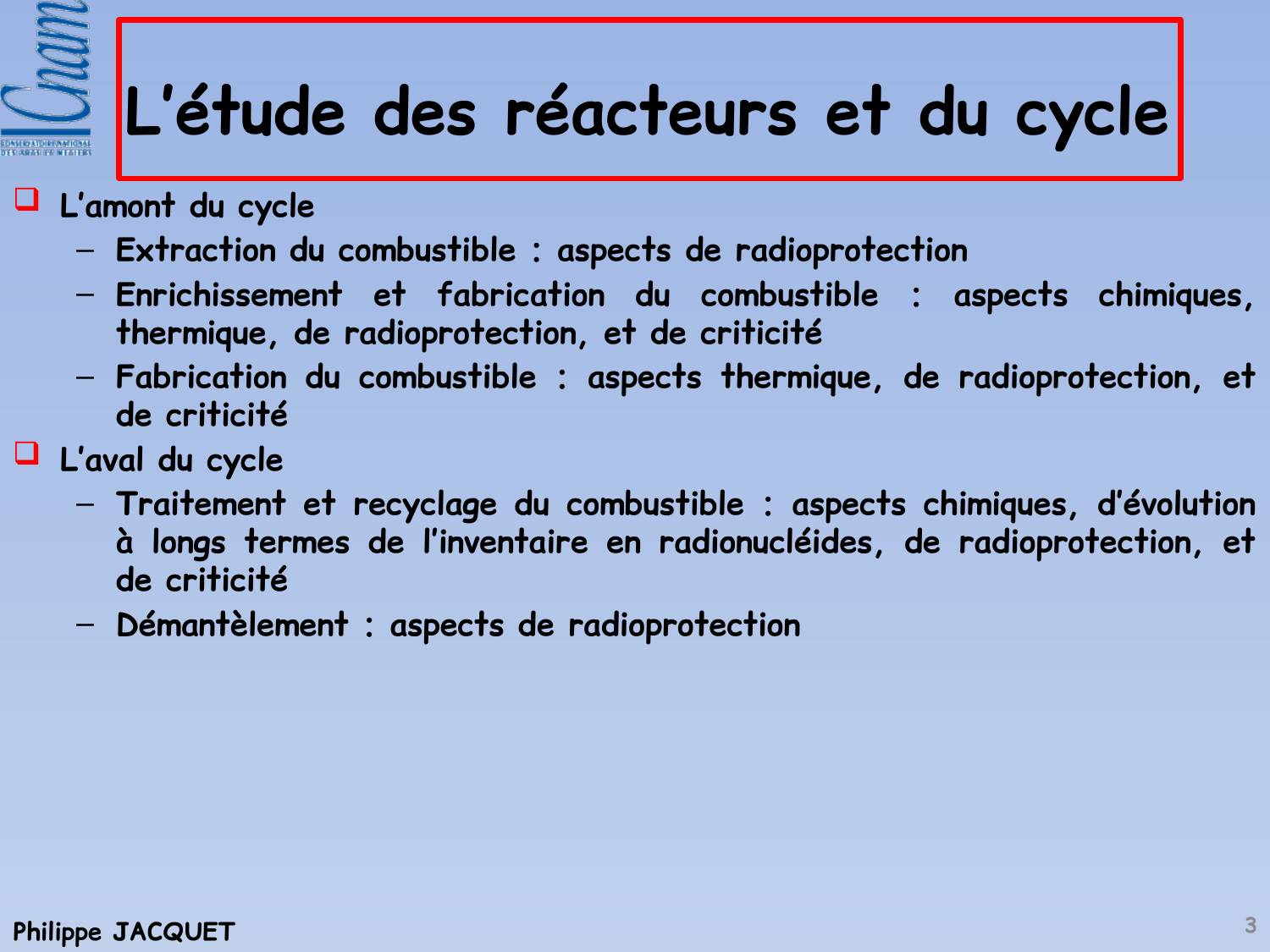

# L’étude des réacteurs et du cycle
L’amont du cycle
Extraction du combustible : aspects de radioprotection
Enrichissement et fabrication du combustible : aspects chimiques, thermique, de radioprotection, et de criticité
Fabrication du combustible : aspects thermique, de radioprotection, et de criticité
L’aval du cycle
Traitement et recyclage du combustible : aspects chimiques, d’évolution à longs termes de l’inventaire en radionucléides, de radioprotection, et de criticité
Démantèlement : aspects de radioprotection
3